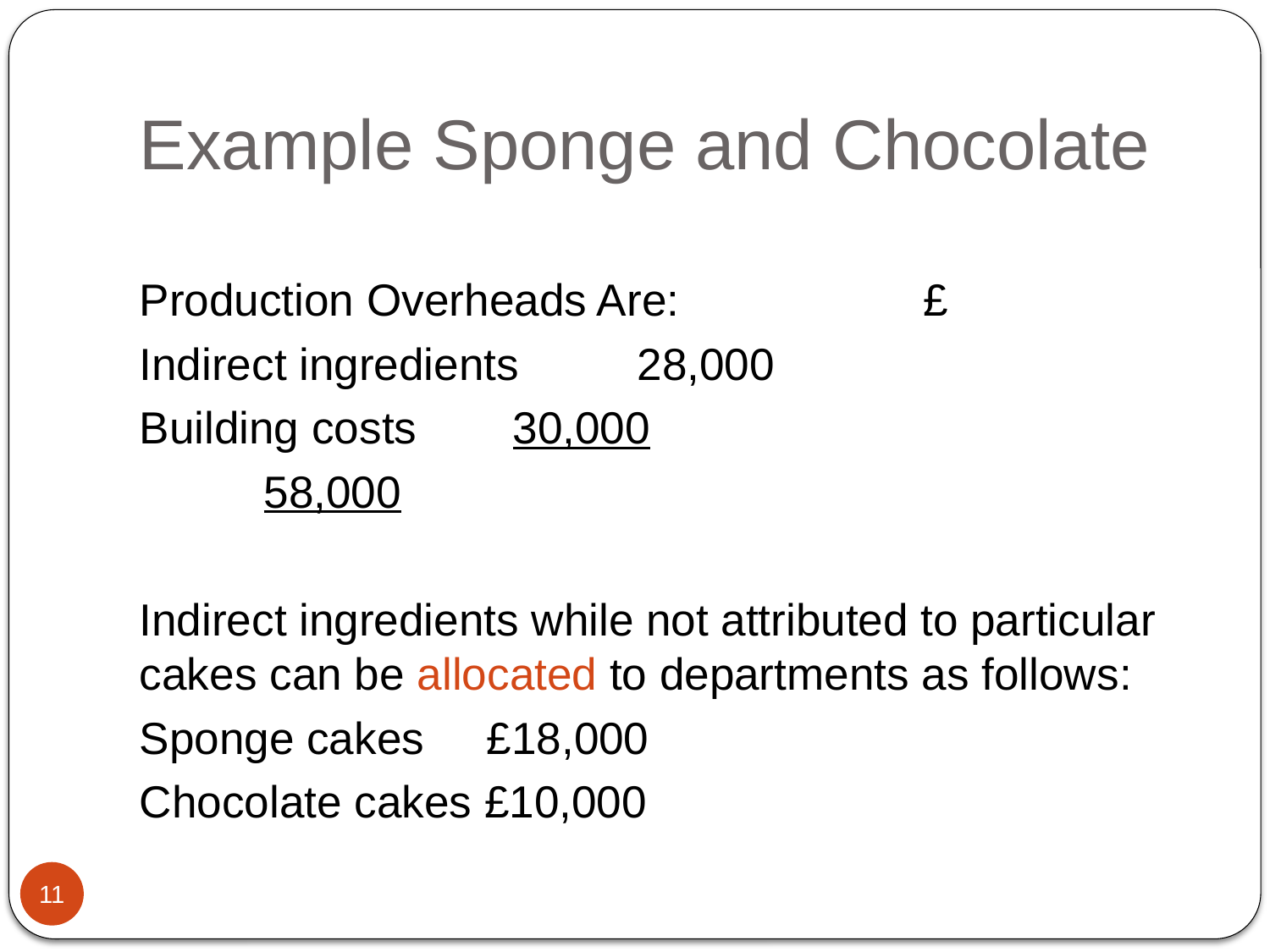

# Example Sponge and Chocolate

Production Overheads Are:		   £
Indirect ingredients			28,000
Building costs				30,000
 					58,000

Indirect ingredients while not attributed to particular cakes can be allocated to departments as follows:
Sponge cakes     £18,000
Chocolate cakes £10,000

11